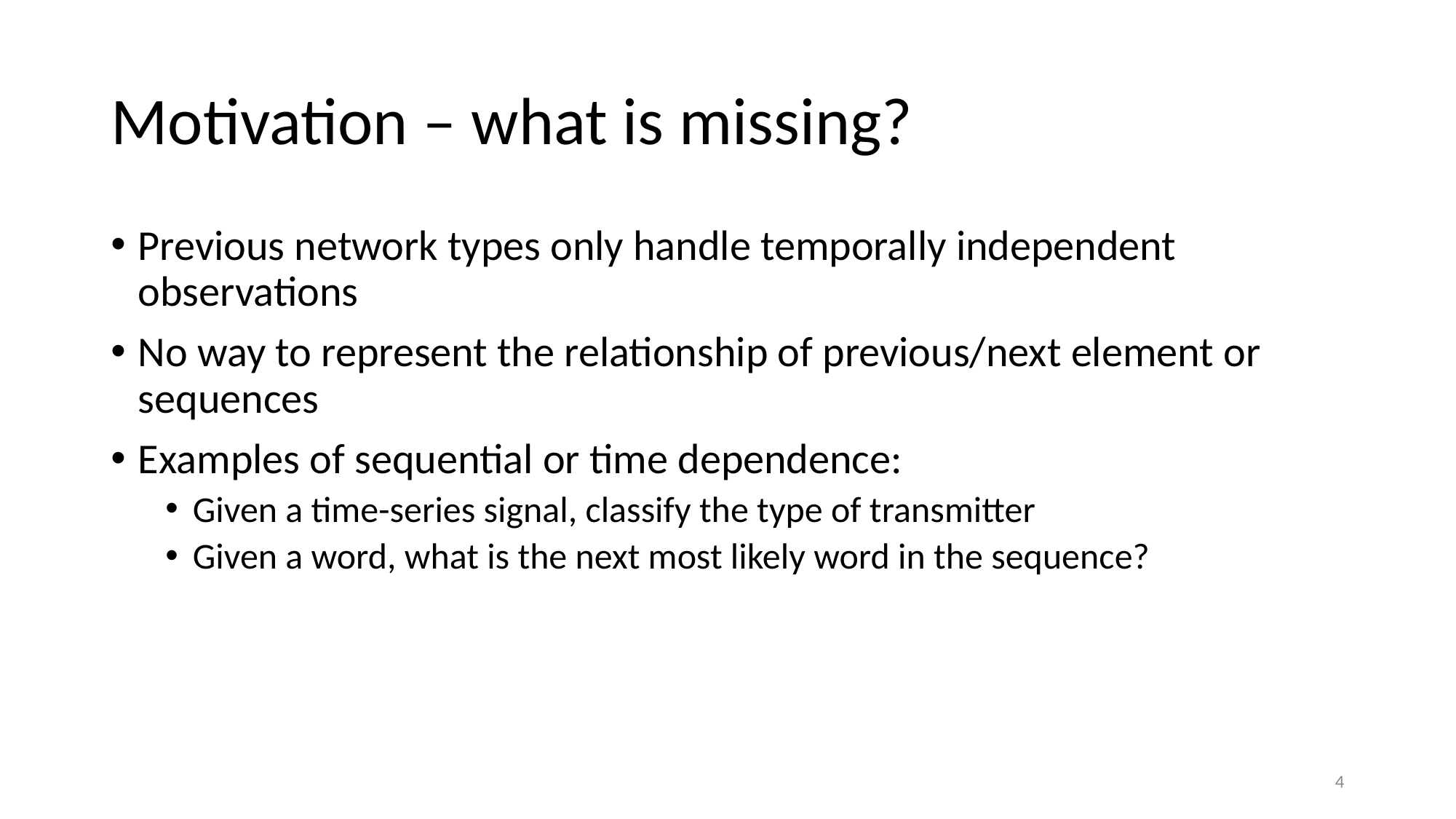

# Motivation – what is missing?
Previous network types only handle temporally independent observations
No way to represent the relationship of previous/next element or sequences
Examples of sequential or time dependence:
Given a time-series signal, classify the type of transmitter
Given a word, what is the next most likely word in the sequence?
4